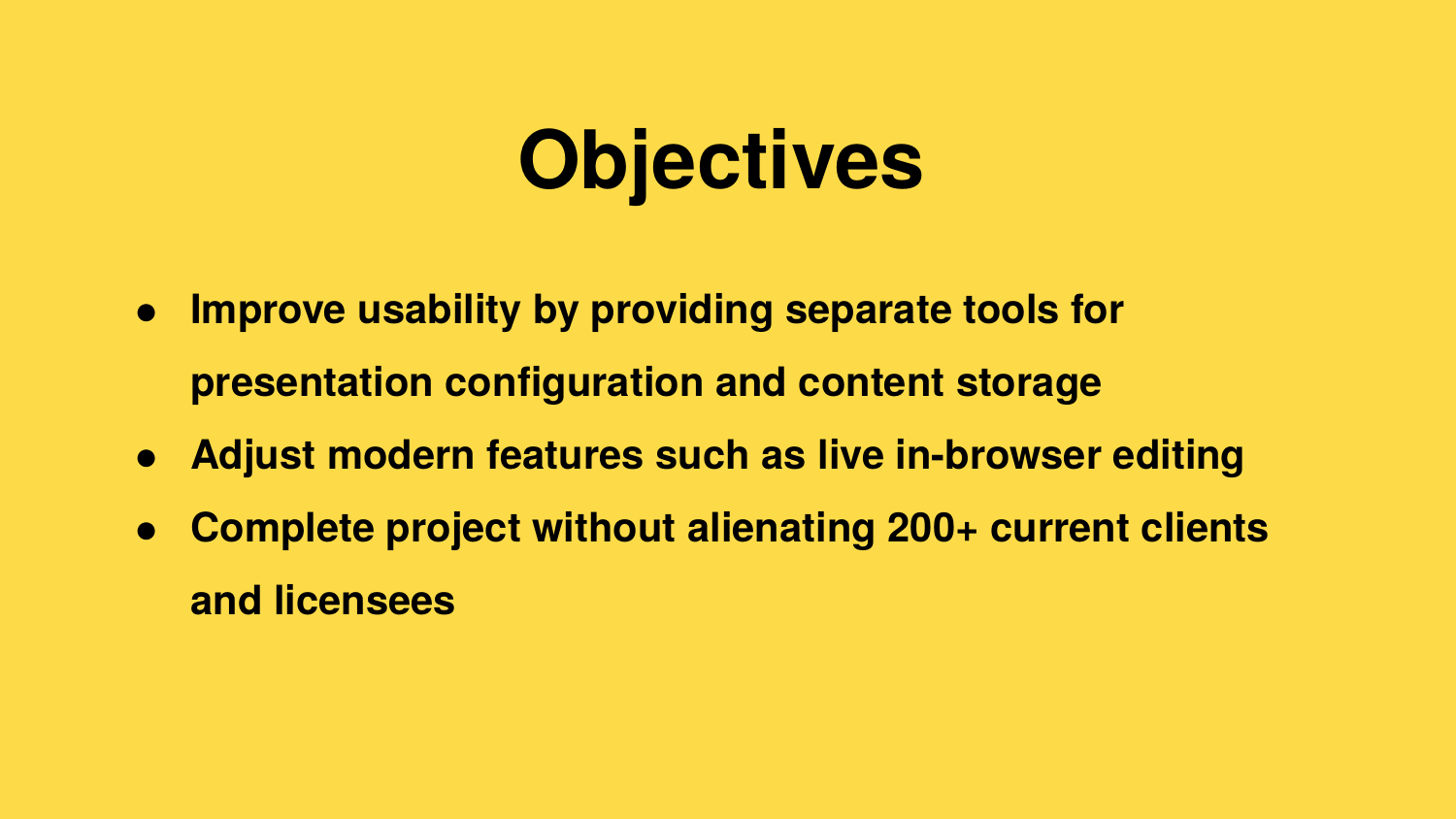

Objectives
Improve usability by providing separate tools for presentation configuration and content storage
Adjust modern features such as live in-browser editing
Complete project without alienating 200+ current clients and licensees